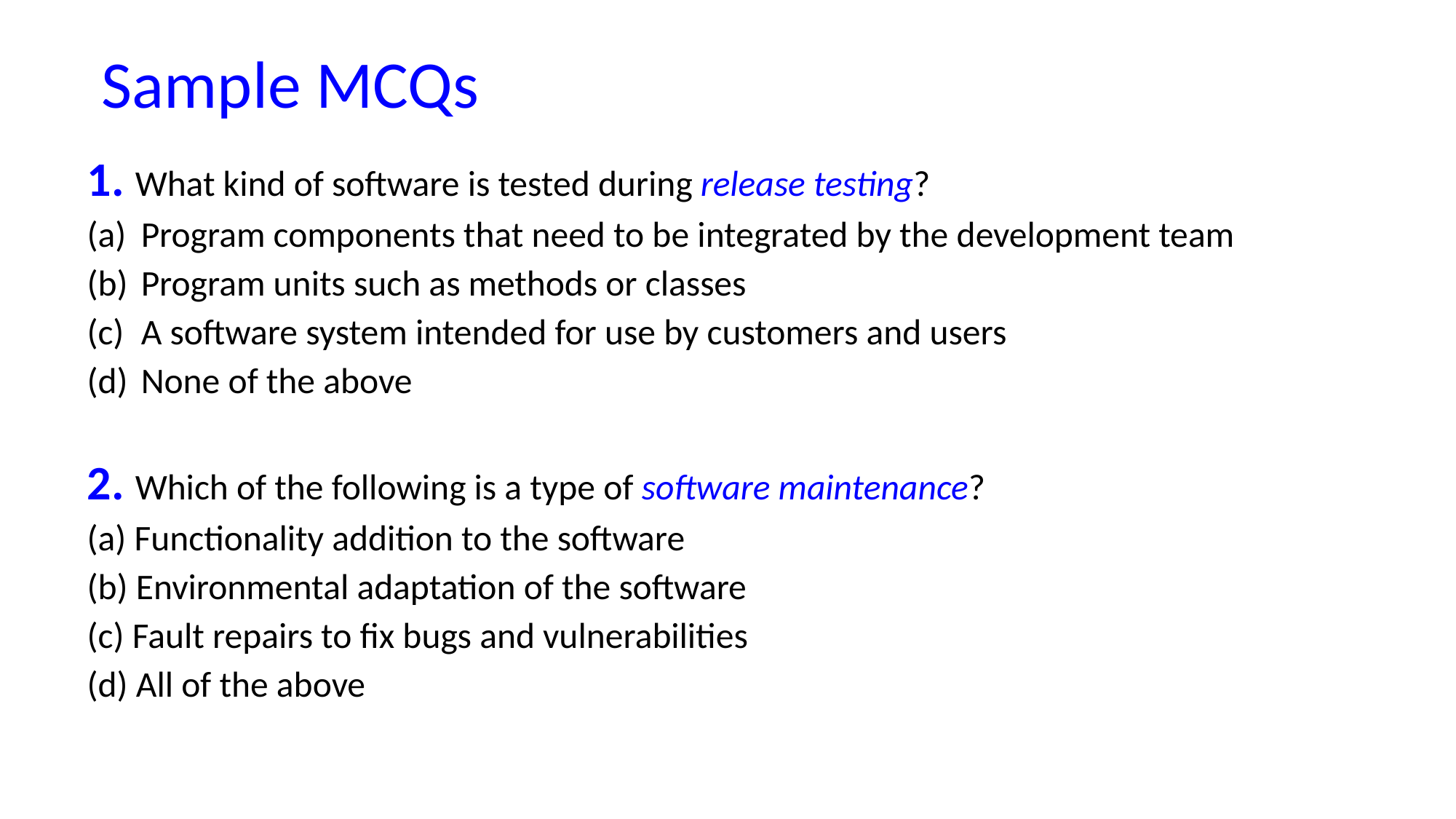

# Sample MCQs
1. What kind of software is tested during release testing?
Program components that need to be integrated by the development team
Program units such as methods or classes
A software system intended for use by customers and users
None of the above

2. Which of the following is a type of software maintenance?
(a) Functionality addition to the software
(b) Environmental adaptation of the software
(c) Fault repairs to fix bugs and vulnerabilities
(d) All of the above
8